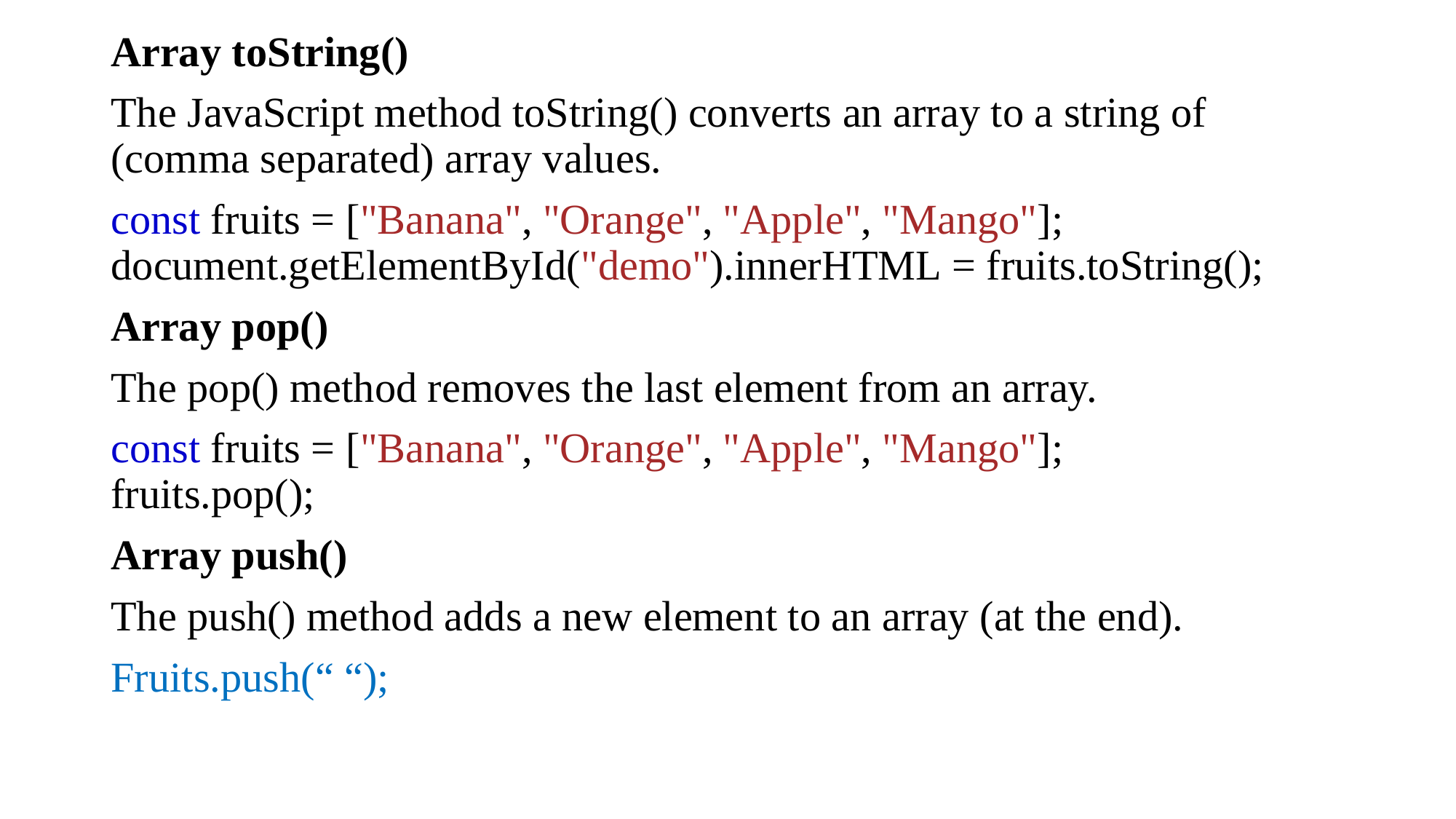

Array toString()
The JavaScript method toString() converts an array to a string of (comma separated) array values.
const fruits = ["Banana", "Orange", "Apple", "Mango"];
document.getElementById("demo").innerHTML = fruits.toString();
Array pop()
The pop() method removes the last element from an array.
const fruits = ["Banana", "Orange", "Apple", "Mango"];
fruits.pop();
Array push()
The push() method adds a new element to an array (at the end).
Fruits.push(“ “);